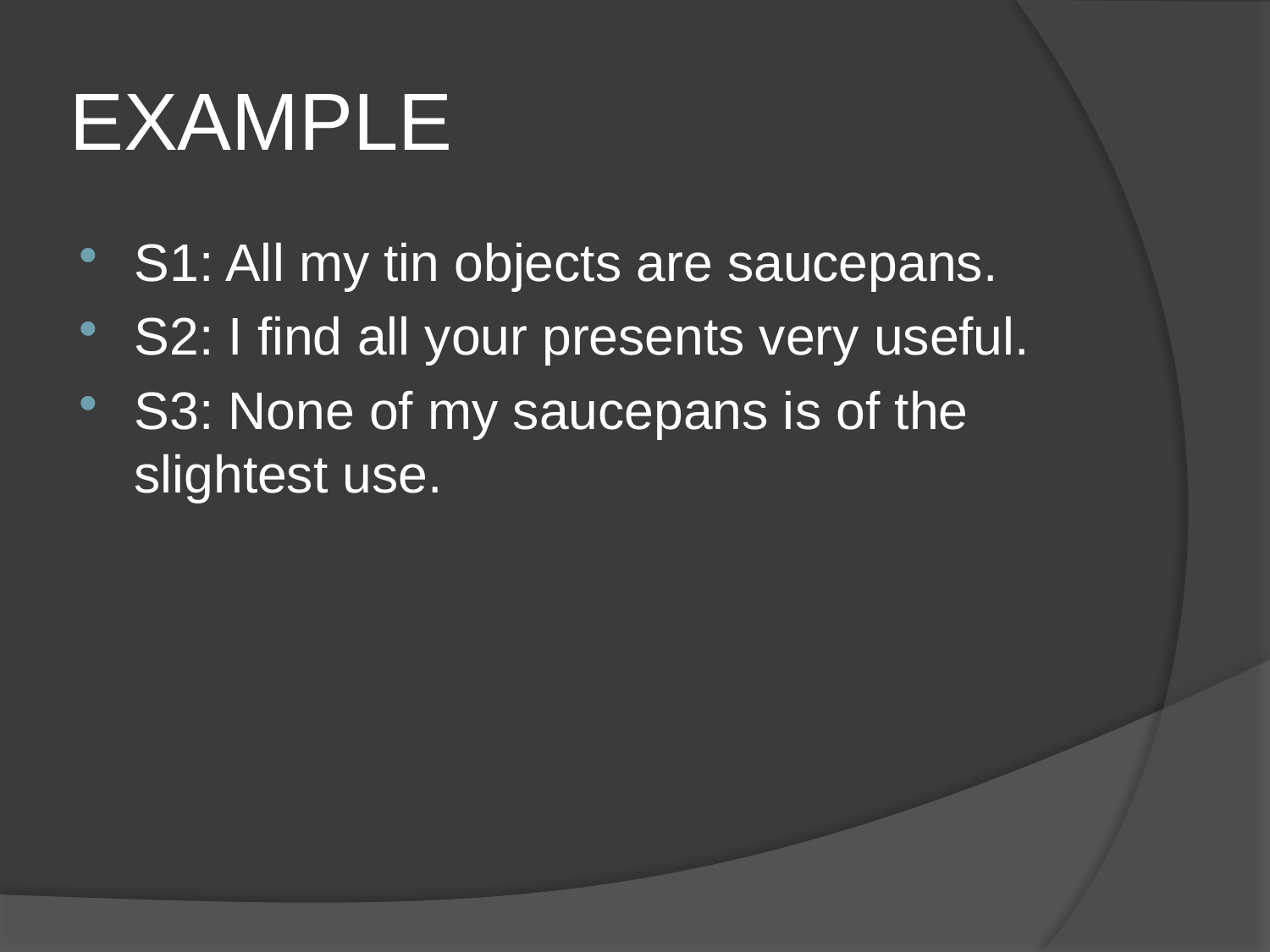

# EXAMPLE
S1: All my tin objects are saucepans.
S2: I find all your presents very useful.
S3: None of my saucepans is of the slightest use.